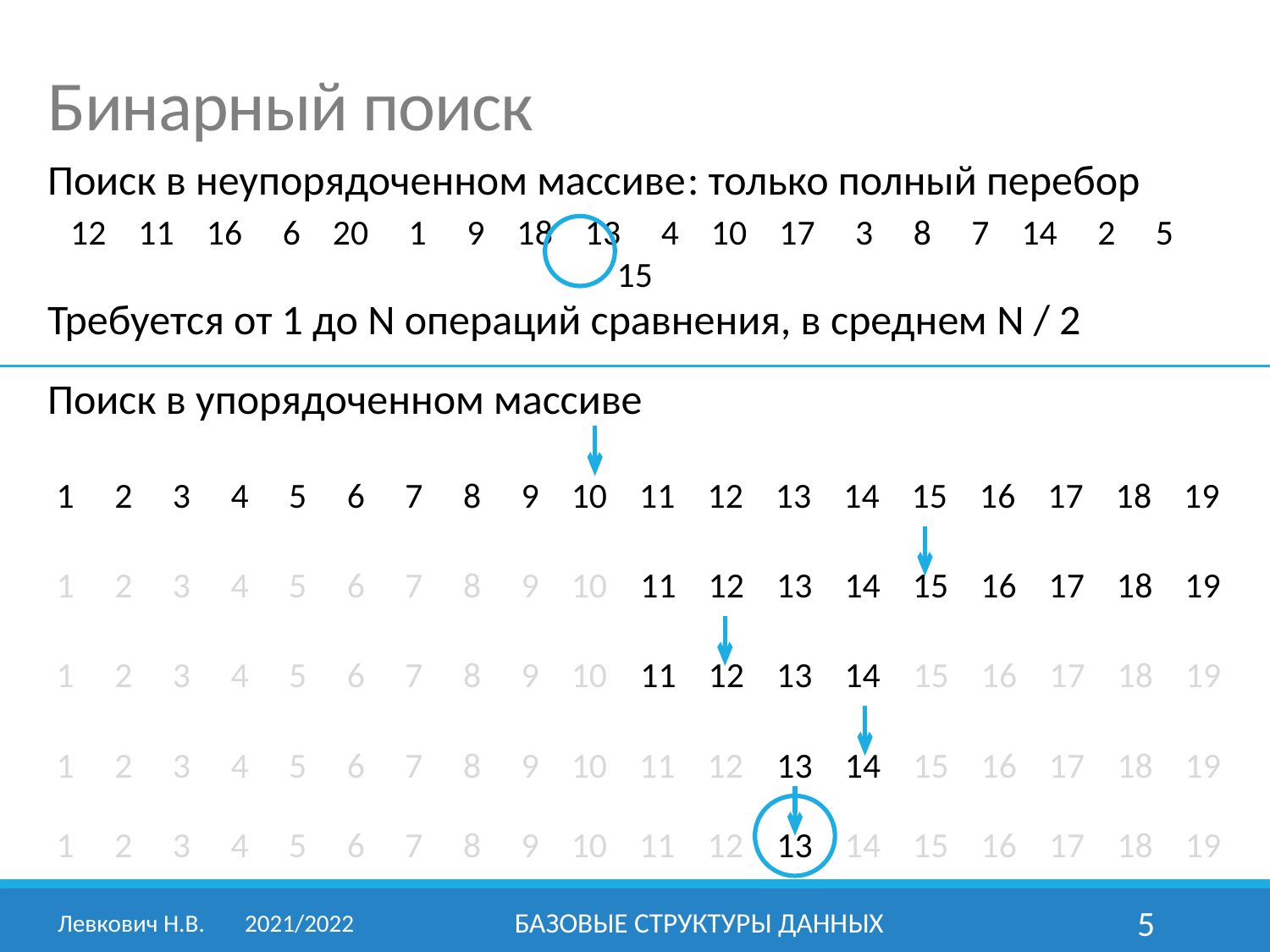

Бинарный поиск
Поиск в неупорядоченном массиве
: только полный перебор

12    11    16     6    20     1     9    18    13     4    10    17     3     8     7    14     2     5    15
Требуется от 1 до N операций сравнения, в среднем N / 2
Поиск в упорядоченном массиве
 1     2     3     4     5     6     7     8     9    10    11    12    13    14    15    16    17    18    19
 1     2     3     4     5     6     7     8     9    10    11    12    13    14    15    16    17    18    19
 1     2     3     4     5     6     7     8     9    10    11    12    13    14    15    16    17    18    19
 1     2     3     4     5     6     7     8     9    10    11    12    13    14    15    16    17    18    19

 1     2     3     4     5     6     7     8     9    10    11    12    13    14    15    16    17    18    19
Левкович Н.В.	2021/2022
Базовые структуры данных
5